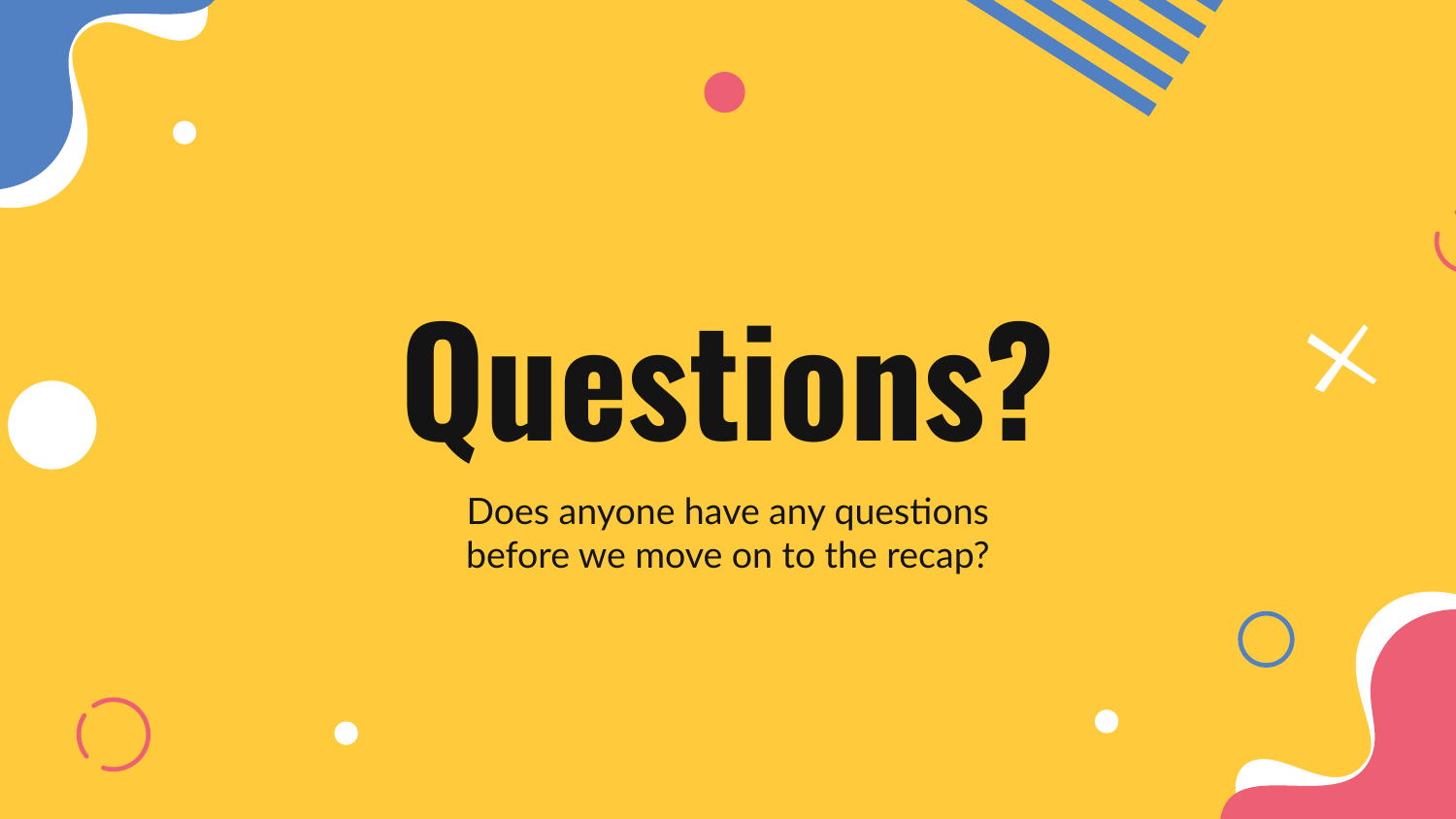

# Questions?
Does anyone have any questions before we move on to the recap?